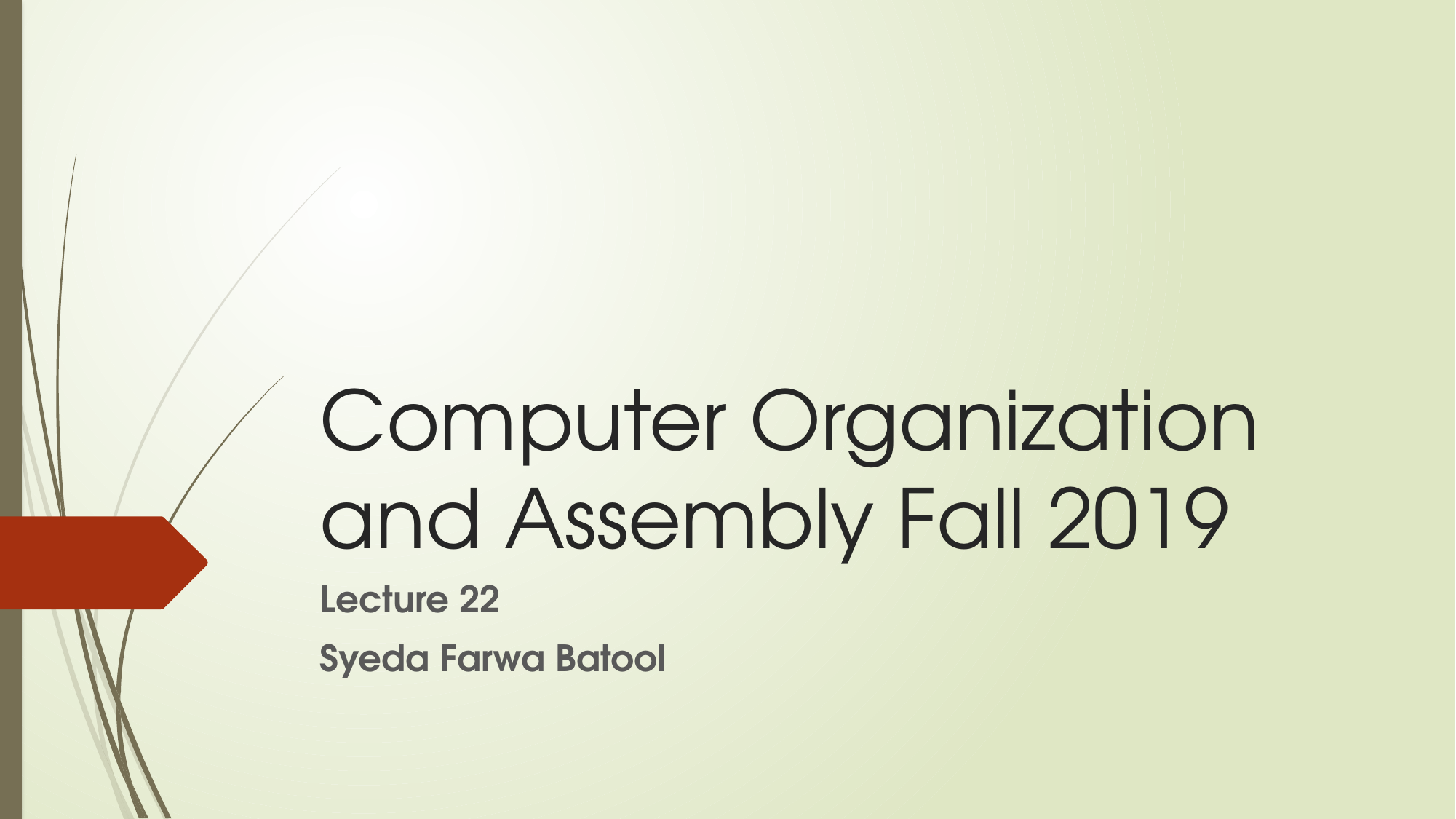

# Computer Organization and Assembly Fall 2019
Lecture 22
Syeda Farwa Batool